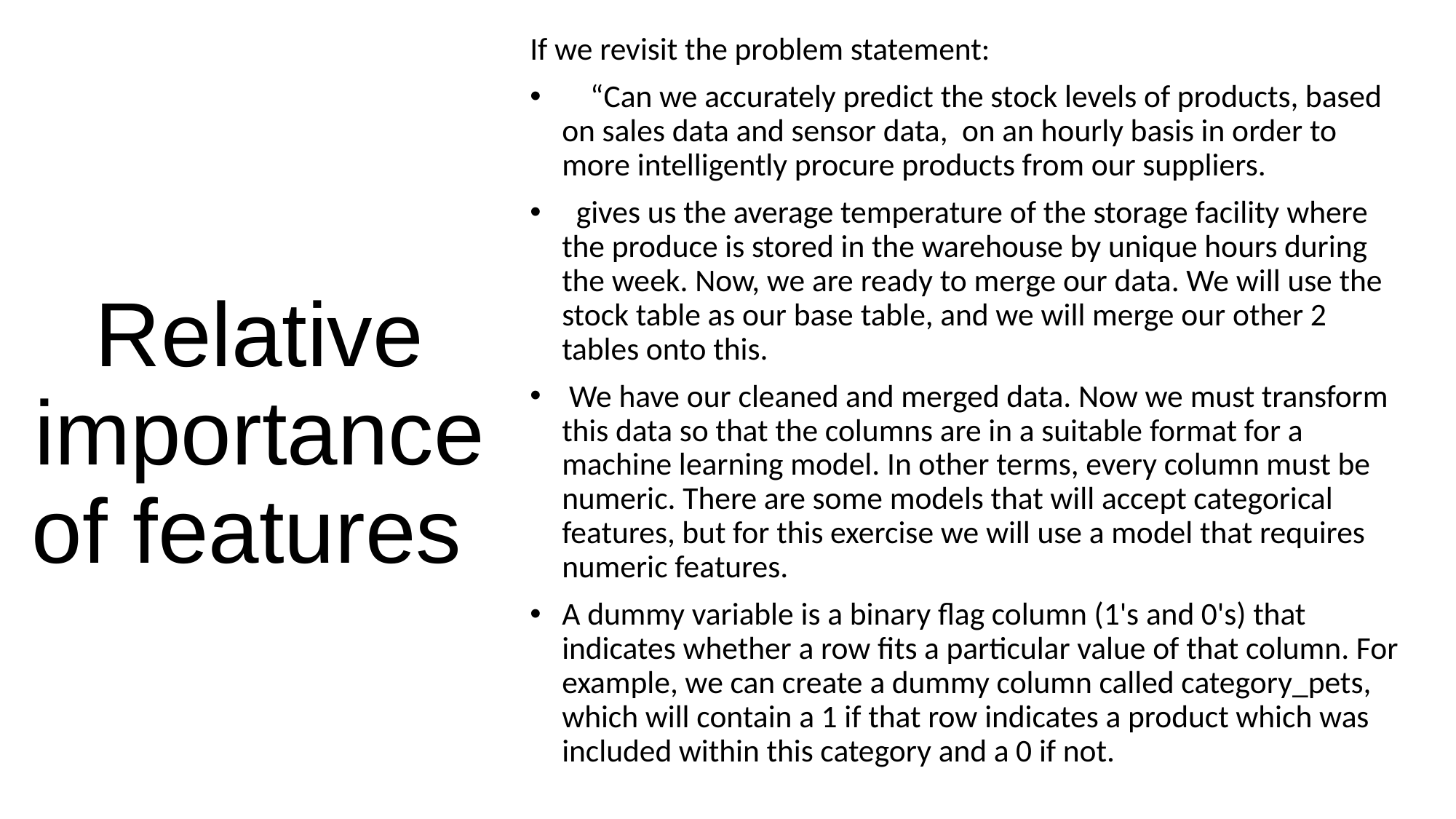

If we revisit the problem statement:
    “Can we accurately predict the stock levels of products, based on sales data and sensor data,  on an hourly basis in order to more intelligently procure products from our suppliers.
  gives us the average temperature of the storage facility where the produce is stored in the warehouse by unique hours during the week. Now, we are ready to merge our data. We will use the stock table as our base table, and we will merge our other 2 tables onto this.
 We have our cleaned and merged data. Now we must transform this data so that the columns are in a suitable format for a machine learning model. In other terms, every column must be numeric. There are some models that will accept categorical features, but for this exercise we will use a model that requires numeric features.
A dummy variable is a binary flag column (1's and 0's) that indicates whether a row fits a particular value of that column. For example, we can create a dummy column called category_pets, which will contain a 1 if that row indicates a product which was included within this category and a 0 if not.
# Relative importance of features